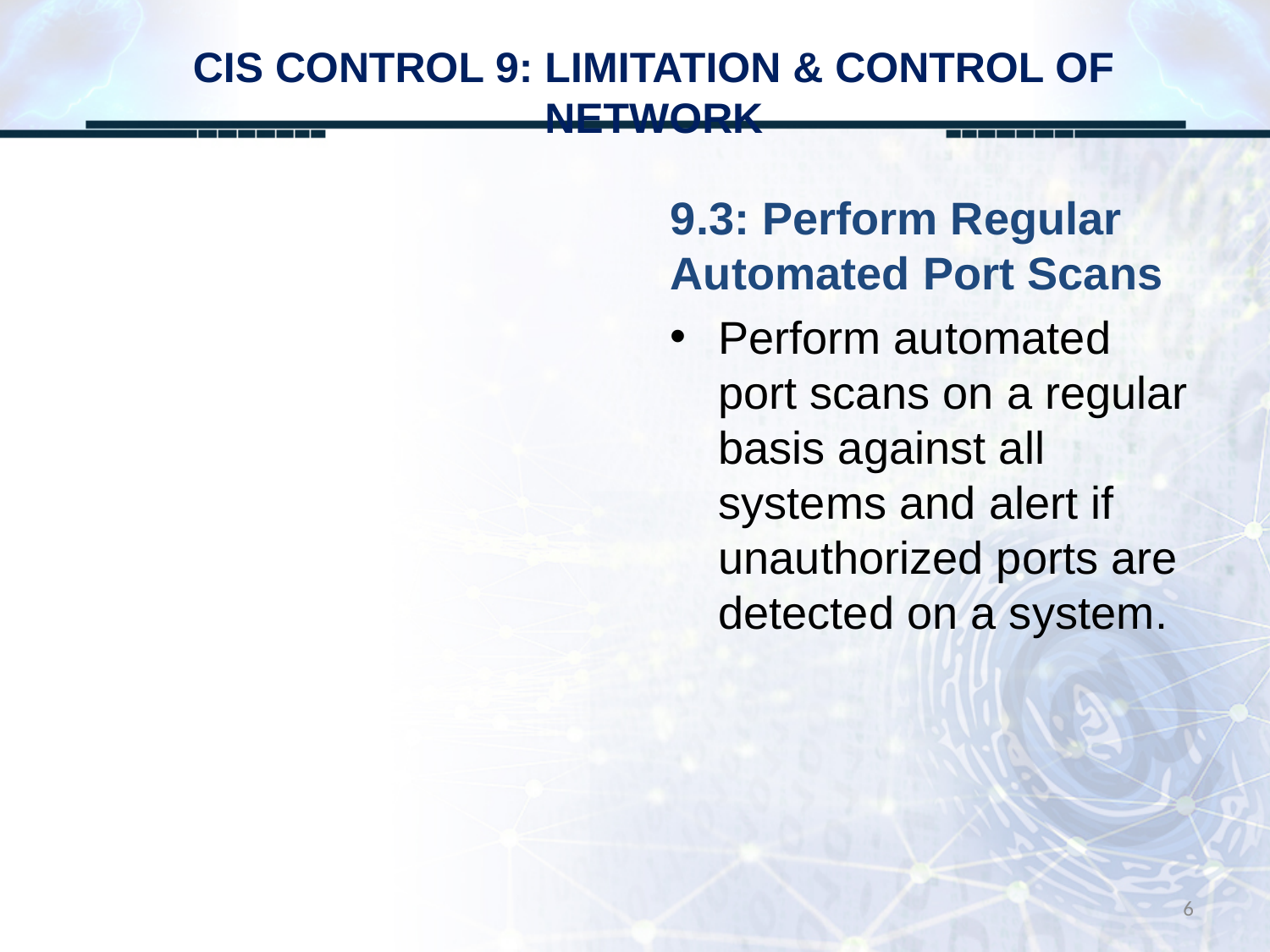

# CIS CONTROL 9: LIMITATION & CONTROL OF NETWORK
9.3: Perform Regular Automated Port Scans
Perform automated port scans on a regular basis against all systems and alert if unauthorized ports are detected on a system.
6